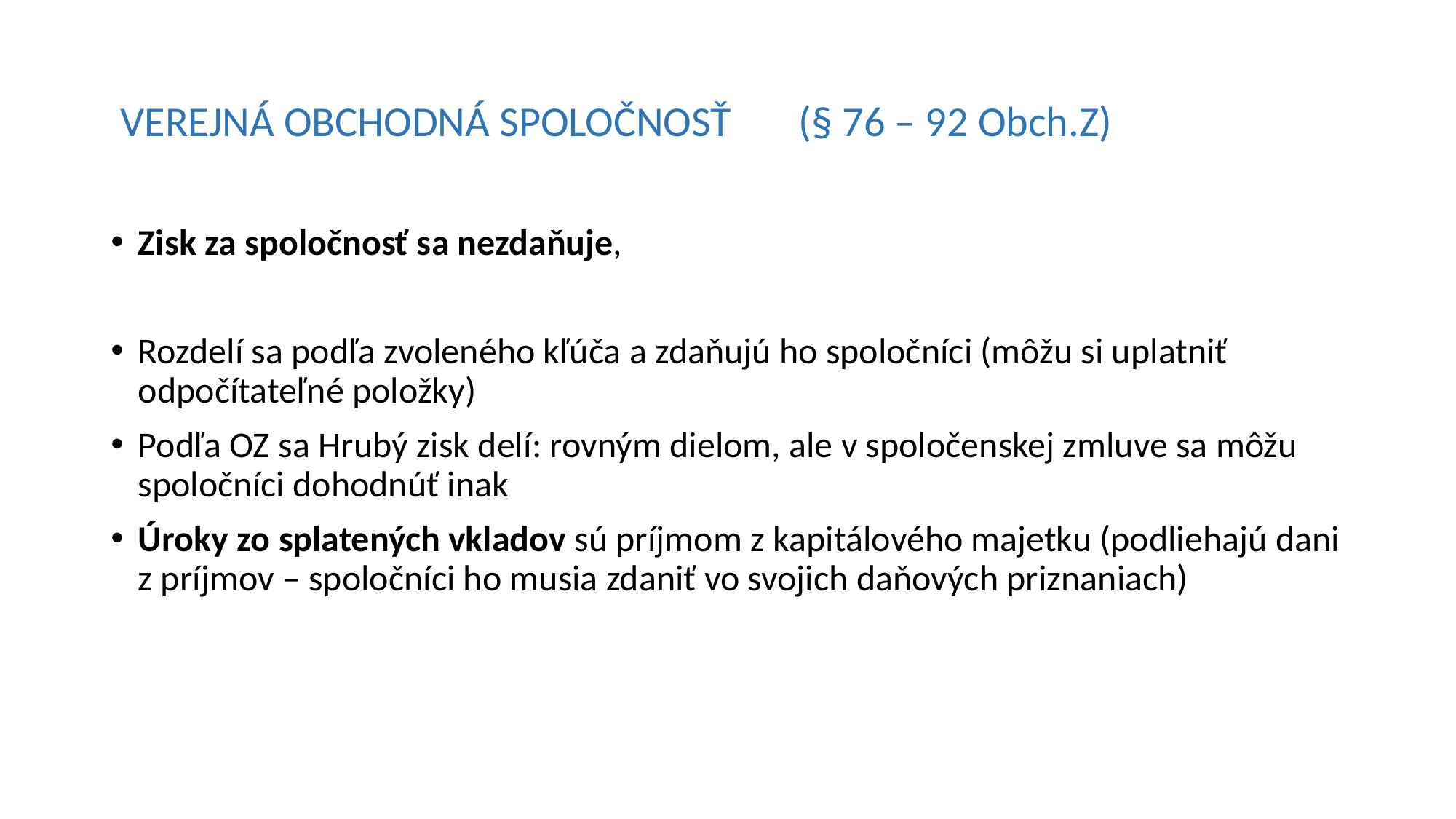

# VEREJNÁ OBCHODNÁ SPOLOČNOSŤ       (§ 76 – 92 Obch.Z)
Zisk za spoločnosť sa nezdaňuje,

Rozdelí sa podľa zvoleného kľúča a zdaňujú ho spoločníci (môžu si uplatniť odpočítateľné položky)
Podľa OZ sa Hrubý zisk delí: rovným dielom, ale v spoločenskej zmluve sa môžu spoločníci dohodnúť inak
Úroky zo splatených vkladov sú príjmom z kapitálového majetku (podliehajú dani z príjmov – spoločníci ho musia zdaniť vo svojich daňových priznaniach)